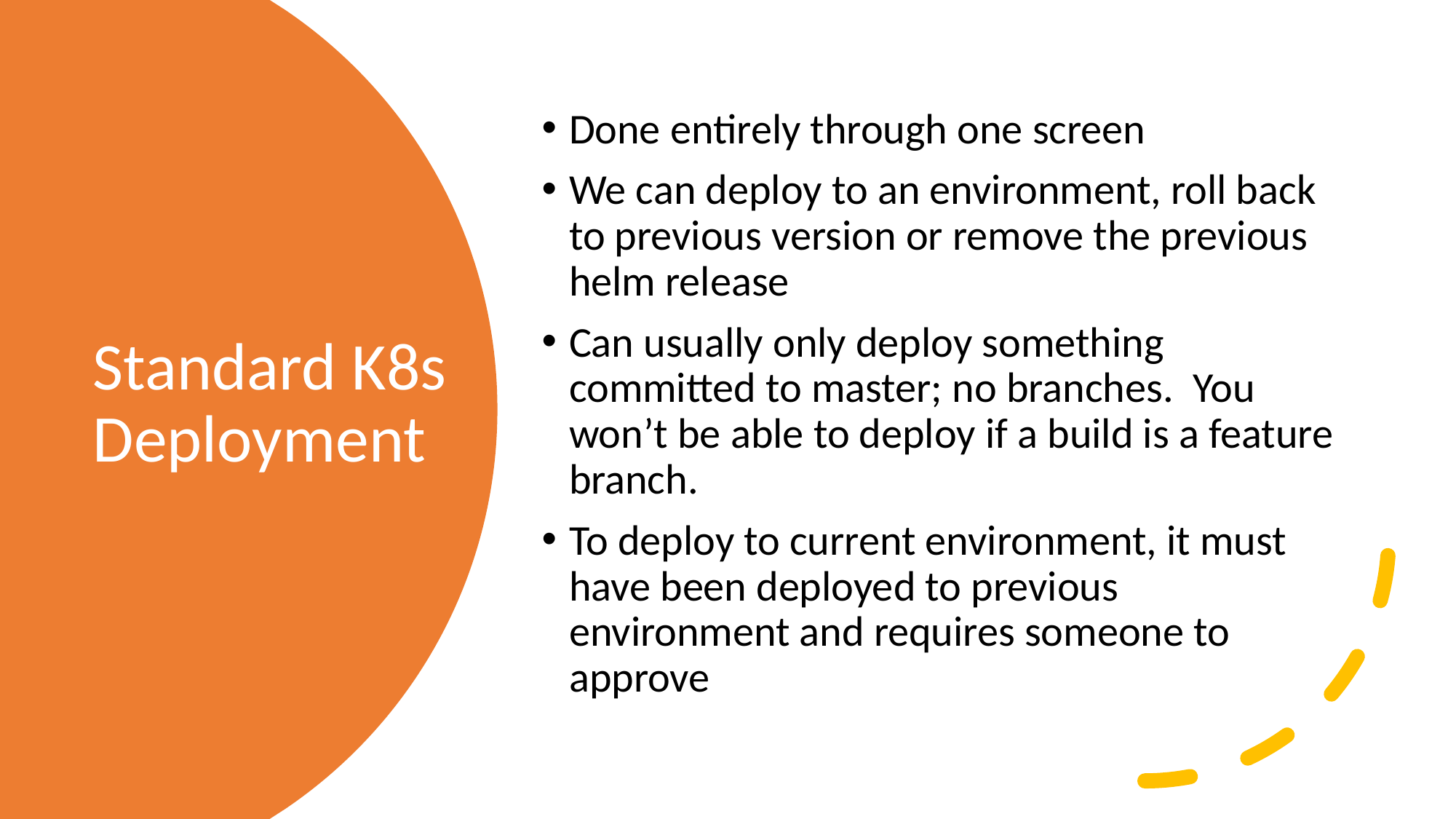

Done entirely through one screen
We can deploy to an environment, roll back to previous version or remove the previous helm release
Can usually only deploy something committed to master; no branches.  You won’t be able to deploy if a build is a feature branch.
To deploy to current environment, it must have been deployed to previous environment and requires someone to approve
# Standard K8s Deployment